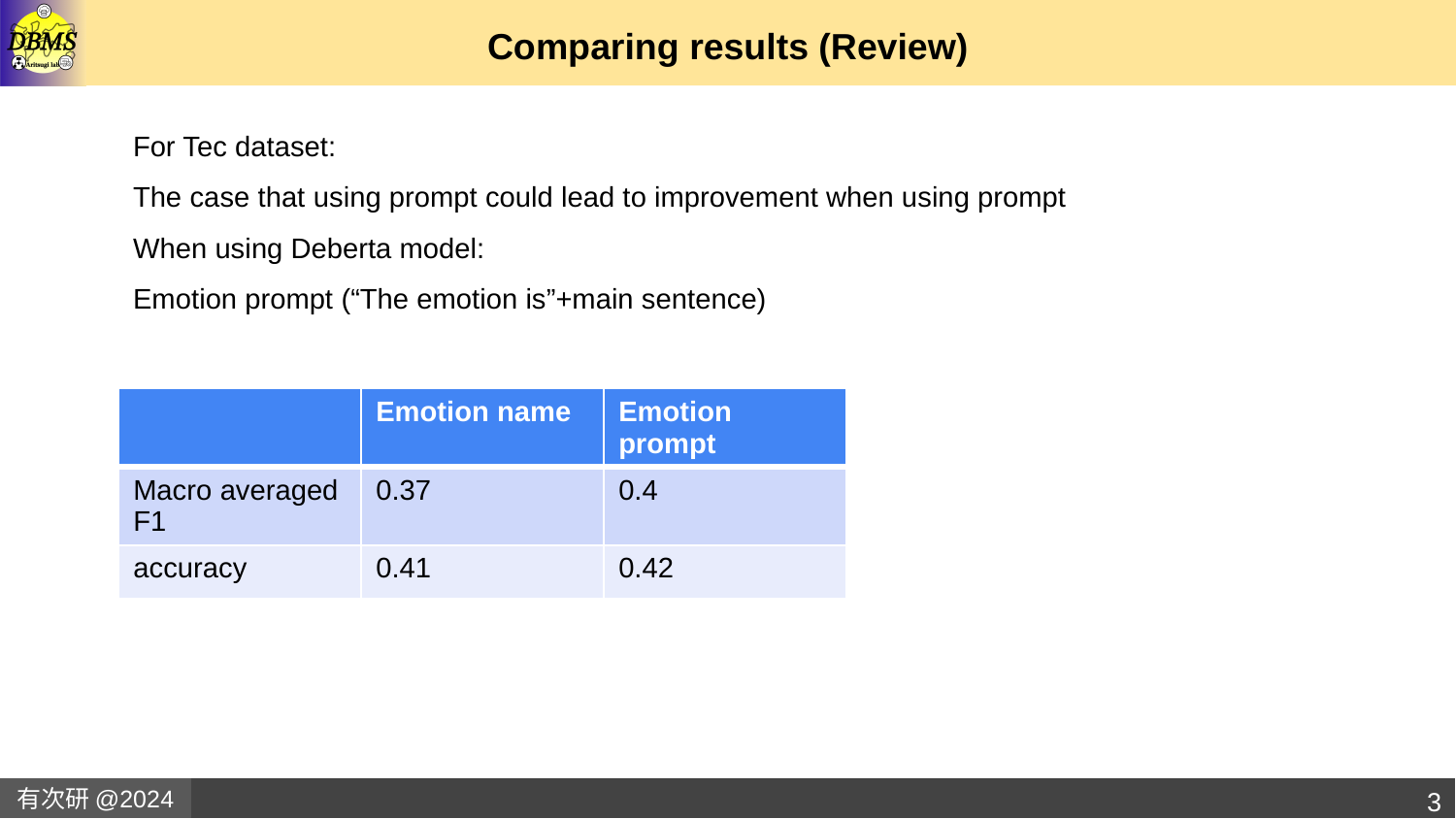

# Comparing results (Review)
For Tec dataset:
The case that using prompt could lead to improvement when using prompt
When using Deberta model:
Emotion prompt (“The emotion is”+main sentence)

|  | Emotion name | Emotion prompt |
| --- | --- | --- |
| Macro averaged F1 | 0.37 | 0.4 |
| accuracy | 0.41 | 0.42 |
3